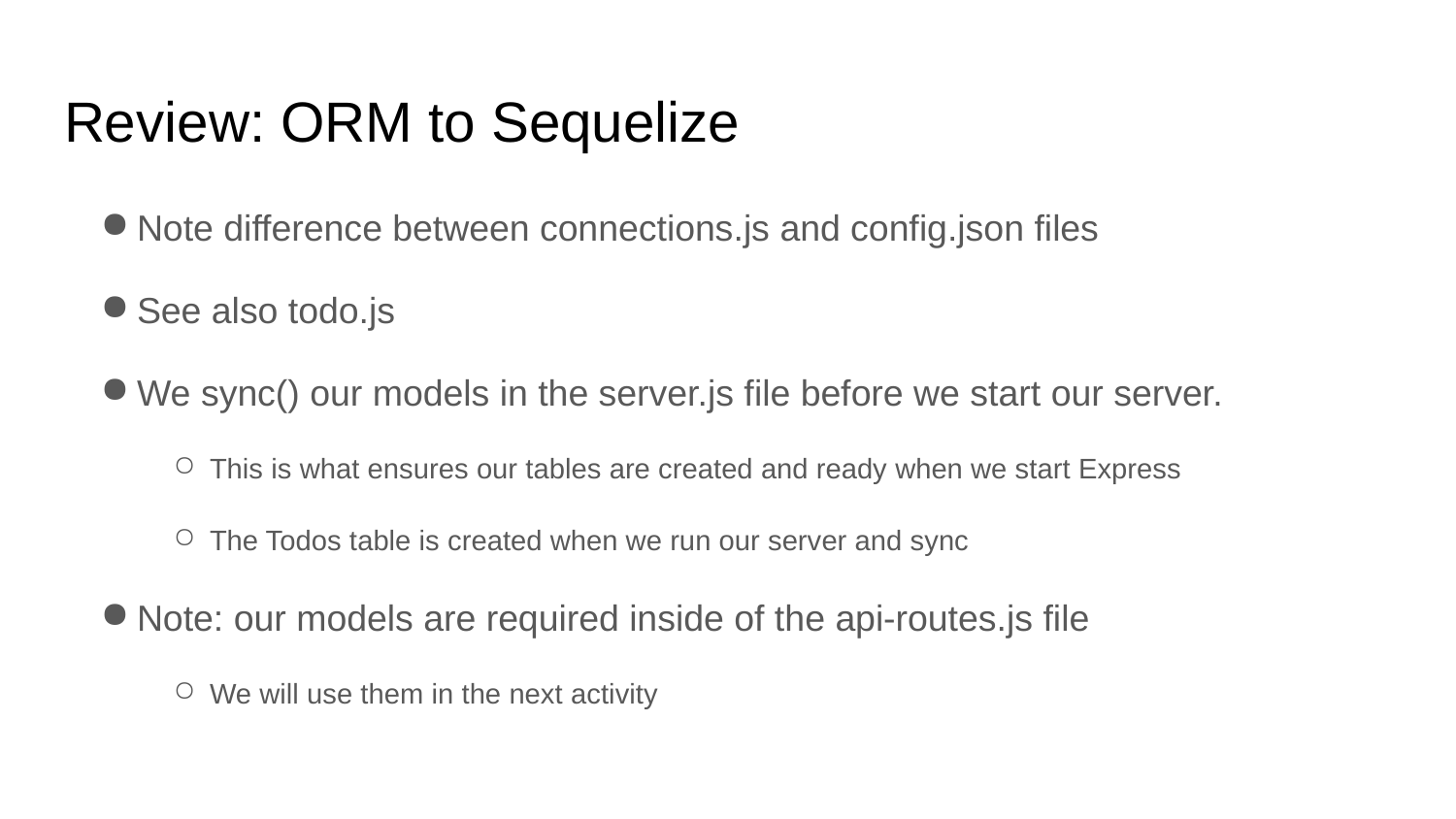

# Review: ORM to Sequelize
Note difference between connections.js and config.json files
See also todo.js
We sync() our models in the server.js file before we start our server.
This is what ensures our tables are created and ready when we start Express
The Todos table is created when we run our server and sync
Note: our models are required inside of the api-routes.js file
We will use them in the next activity